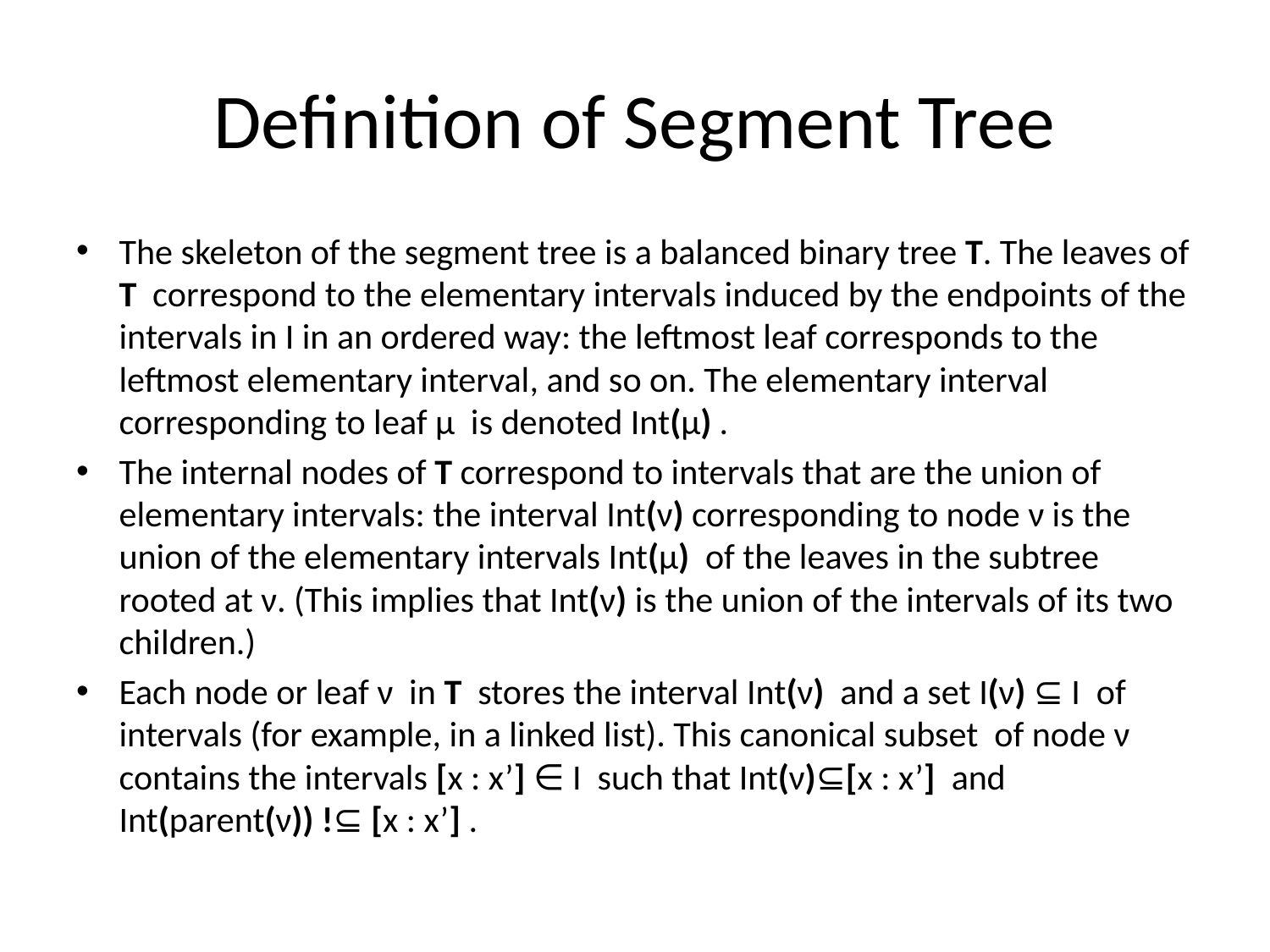

# Definition of Segment Tree
The skeleton of the segment tree is a balanced binary tree T. The leaves of T  correspond to the elementary intervals induced by the endpoints of the intervals in I in an ordered way: the leftmost leaf corresponds to the leftmost elementary interval, and so on. The elementary interval corresponding to leaf μ  is denoted Int(μ) .
The internal nodes of T correspond to intervals that are the union of elementary intervals: the interval Int(ν) corresponding to node ν is the union of the elementary intervals Int(μ)  of the leaves in the subtree rooted at ν. (This implies that Int(ν) is the union of the intervals of its two children.)
Each node or leaf ν  in T  stores the interval Int(ν)  and a set I(ν) ⊆ I  of intervals (for example, in a linked list). This canonical subset  of node ν contains the intervals [x : x’] ∈ I  such that Int(ν)⊆[x : x’]  and Int(parent(ν)) !⊆ [x : x’] .